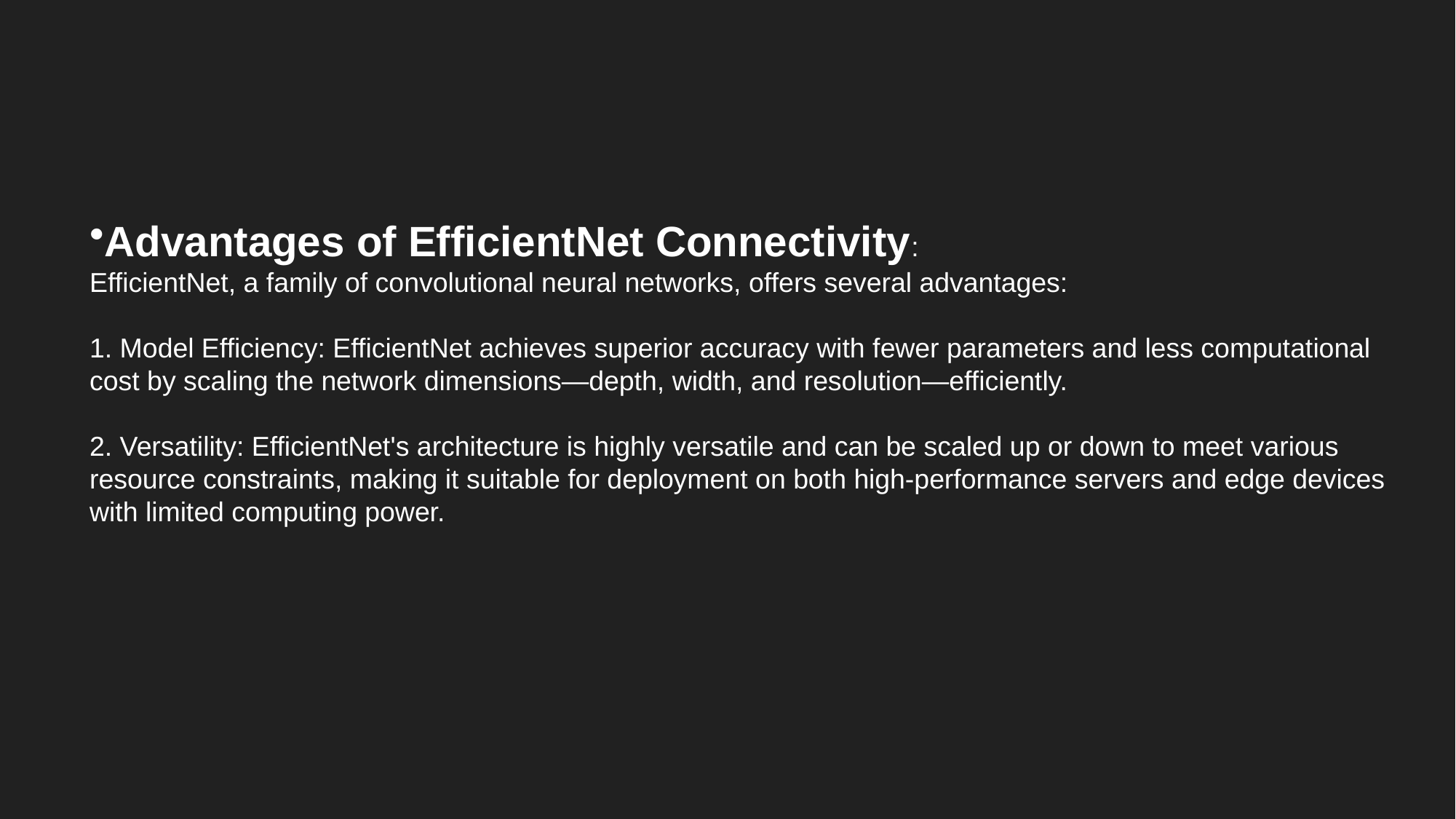

Advantages of EfficientNet Connectivity:
EfficientNet, a family of convolutional neural networks, offers several advantages:

1. Model Efficiency: EfficientNet achieves superior accuracy with fewer parameters and less computational cost by scaling the network dimensions—depth, width, and resolution—efficiently.

2. Versatility: EfficientNet's architecture is highly versatile and can be scaled up or down to meet various resource constraints, making it suitable for deployment on both high-performance servers and edge devices with limited computing power.